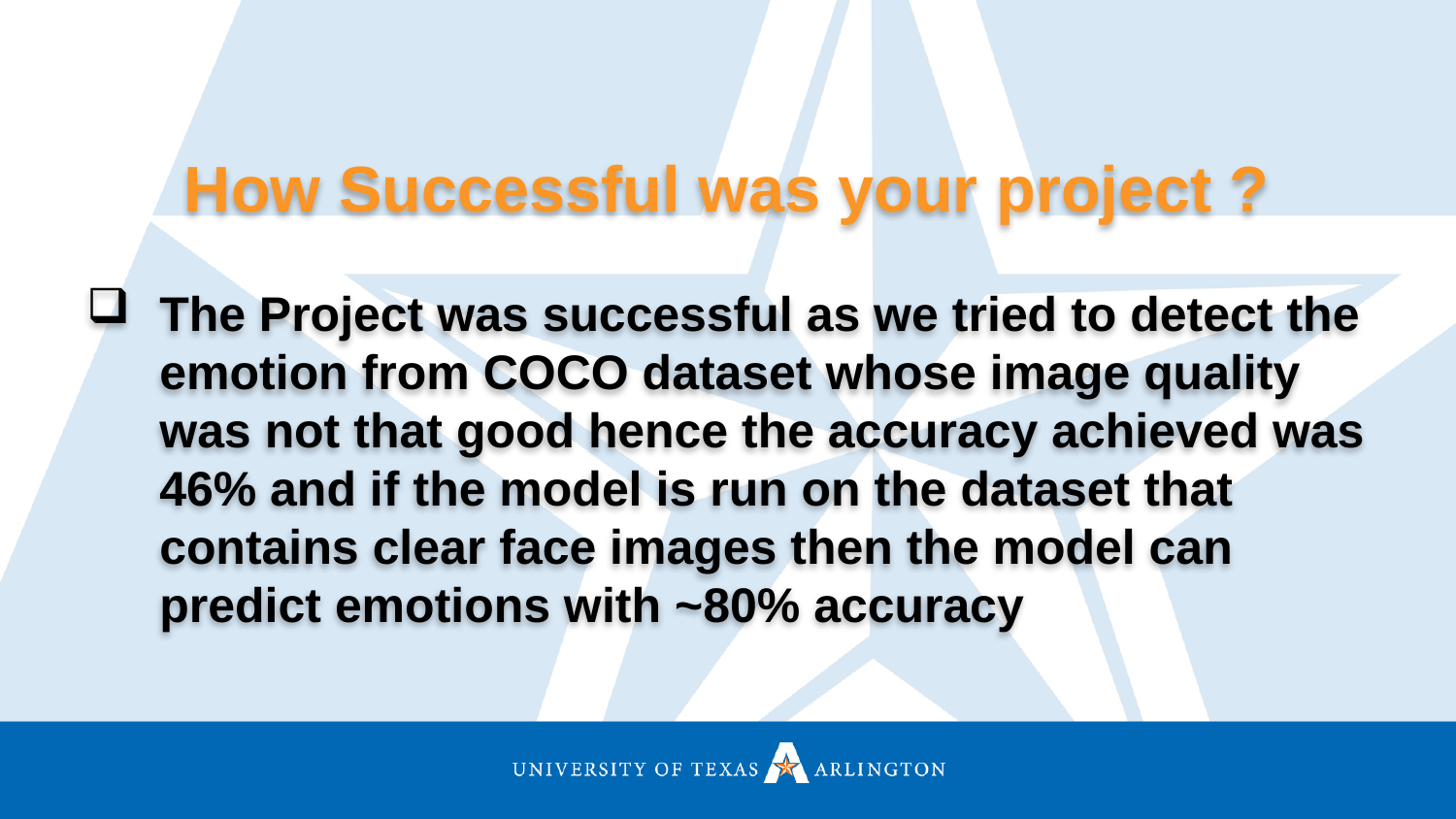

# How Successful was your project ?
The Project was successful as we tried to detect the emotion from COCO dataset whose image quality was not that good hence the accuracy achieved was 46% and if the model is run on the dataset that contains clear face images then the model can predict emotions with ~80% accuracy